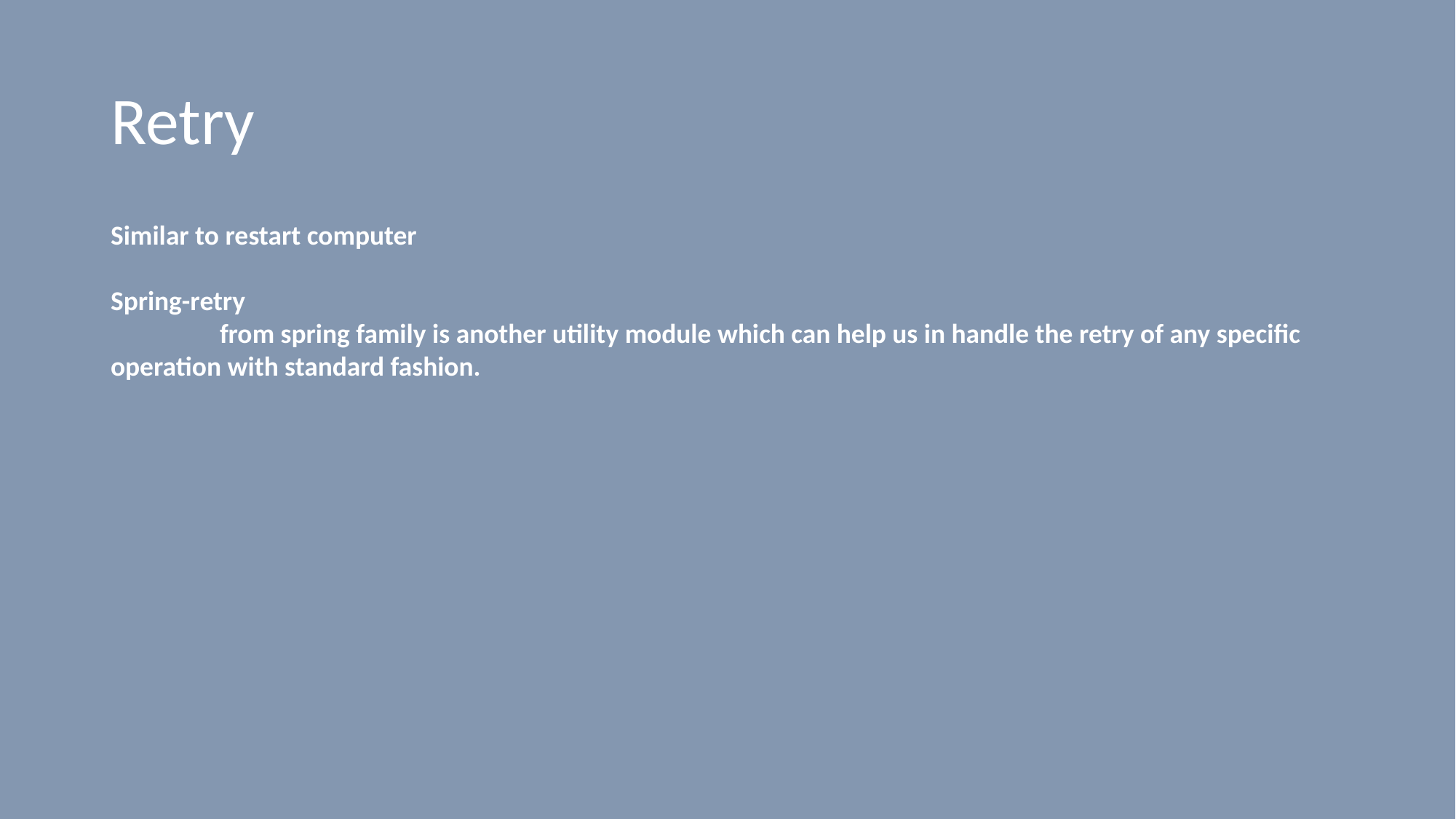

# Retry
Similar to restart computer

Spring-retry
	from spring family is another utility module which can help us in handle the retry of any specific operation with standard fashion.